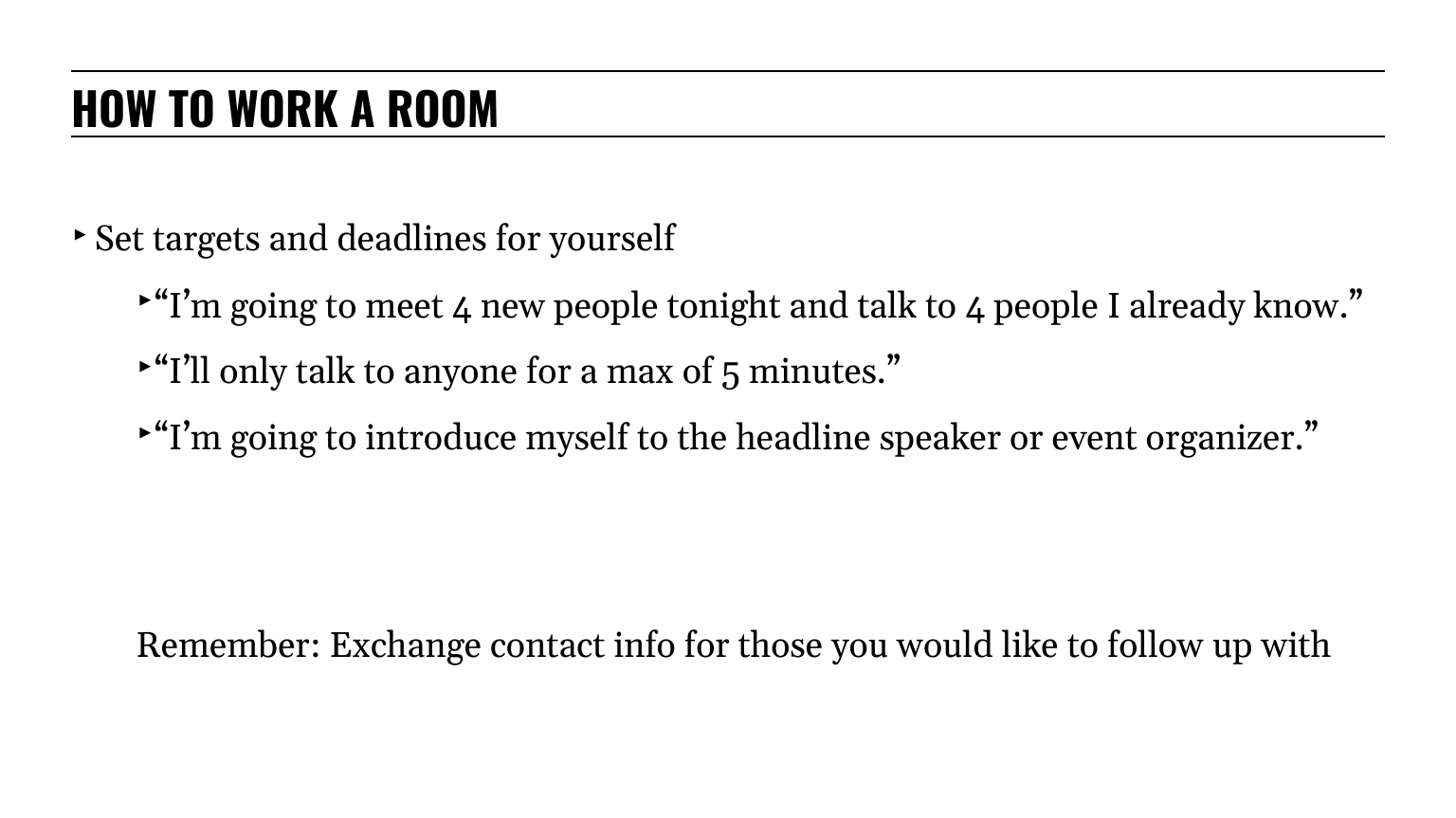

HOW TO WORK A ROOM

Set targets and deadlines for yourself
“I’m going to meet 4 new people tonight and talk to 4 people I already know.”
“I’ll only talk to anyone for a max of 5 minutes.”
“I’m going to introduce myself to the headline speaker or event organizer.”

Remember: Exchange contact info for those you would like to follow up with